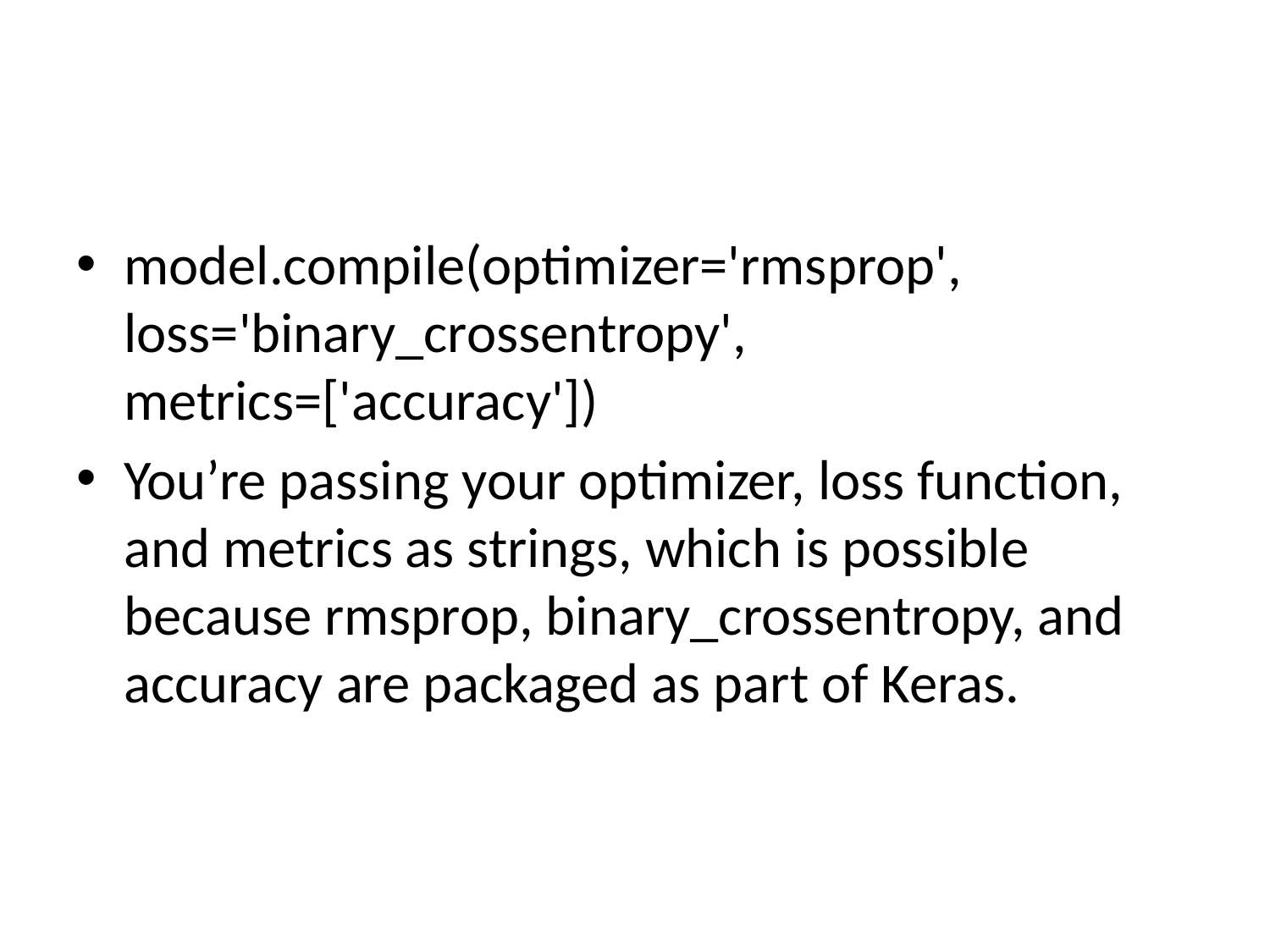

#
model.compile(optimizer='rmsprop', loss='binary_crossentropy', metrics=['accuracy'])
You’re passing your optimizer, loss function, and metrics as strings, which is possible because rmsprop, binary_crossentropy, and accuracy are packaged as part of Keras.